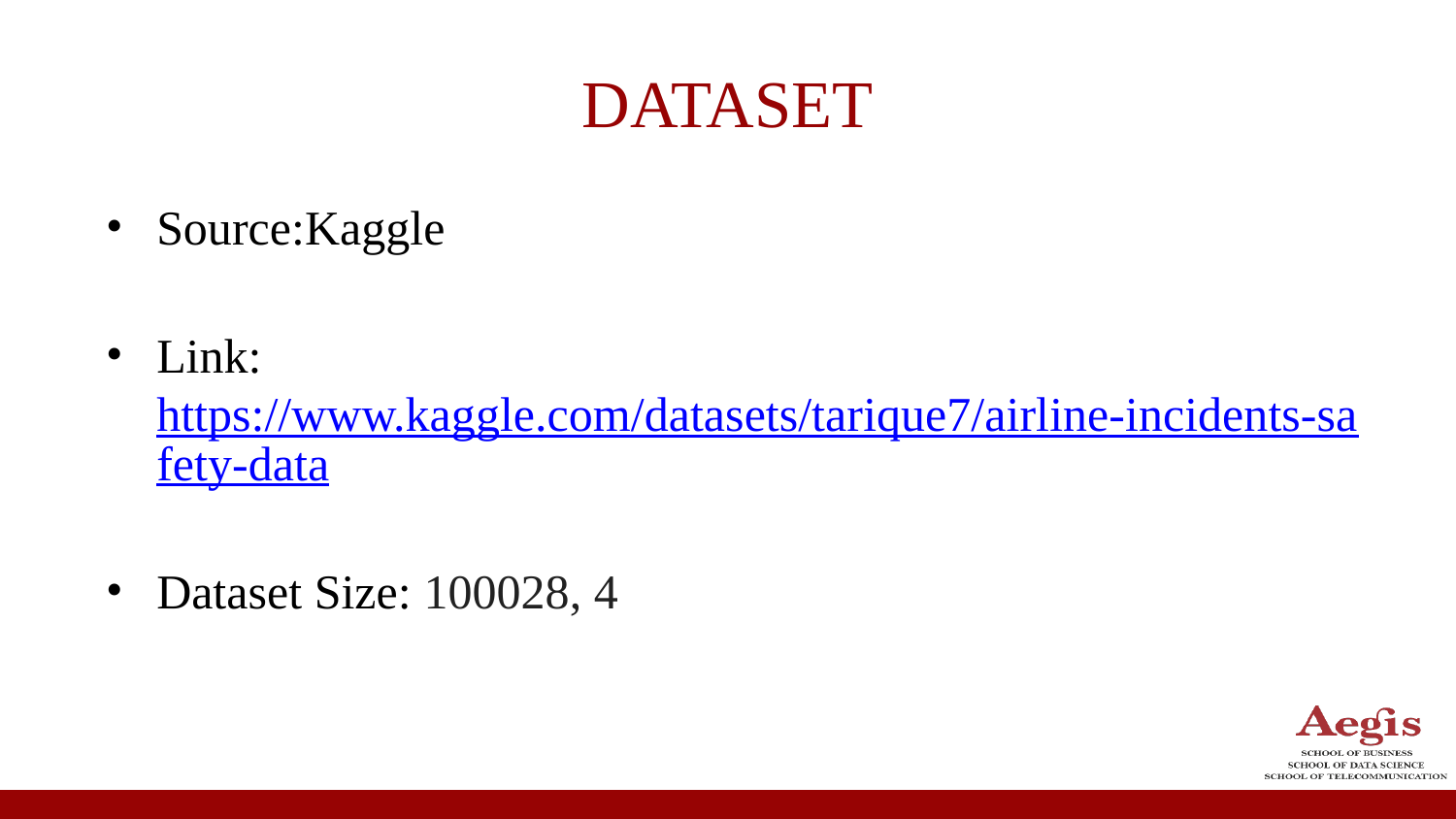

# DATASET
Source:Kaggle

Link: https://www.kaggle.com/datasets/tarique7/airline-incidents-safety-data

Dataset Size: 100028, 4